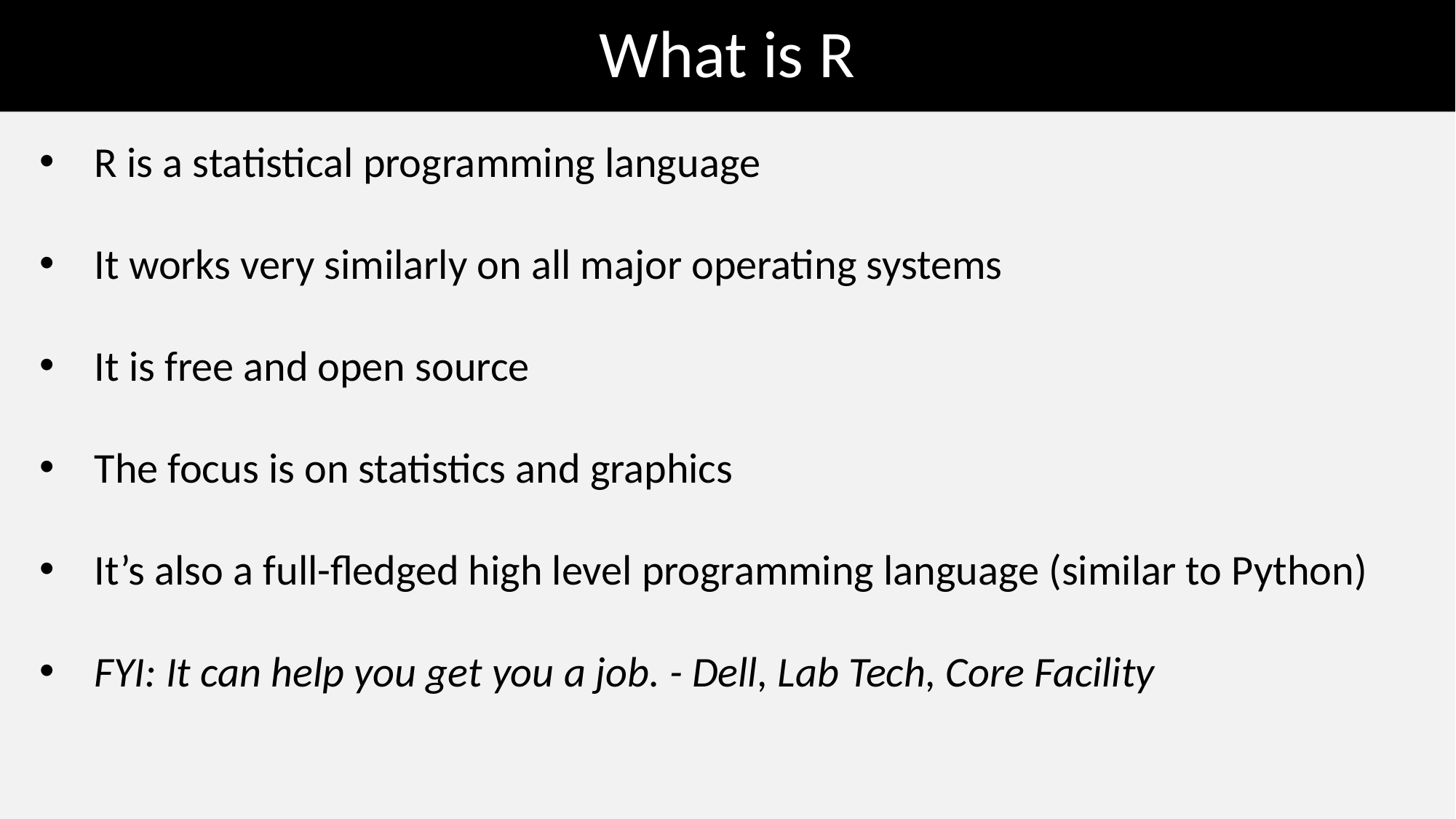

# What is R
R is a statistical programming language

It works very similarly on all major operating systems

It is free and open source

The focus is on statistics and graphics

It’s also a full-fledged high level programming language (similar to Python)

FYI: It can help you get you a job. - Dell, Lab Tech, Core Facility